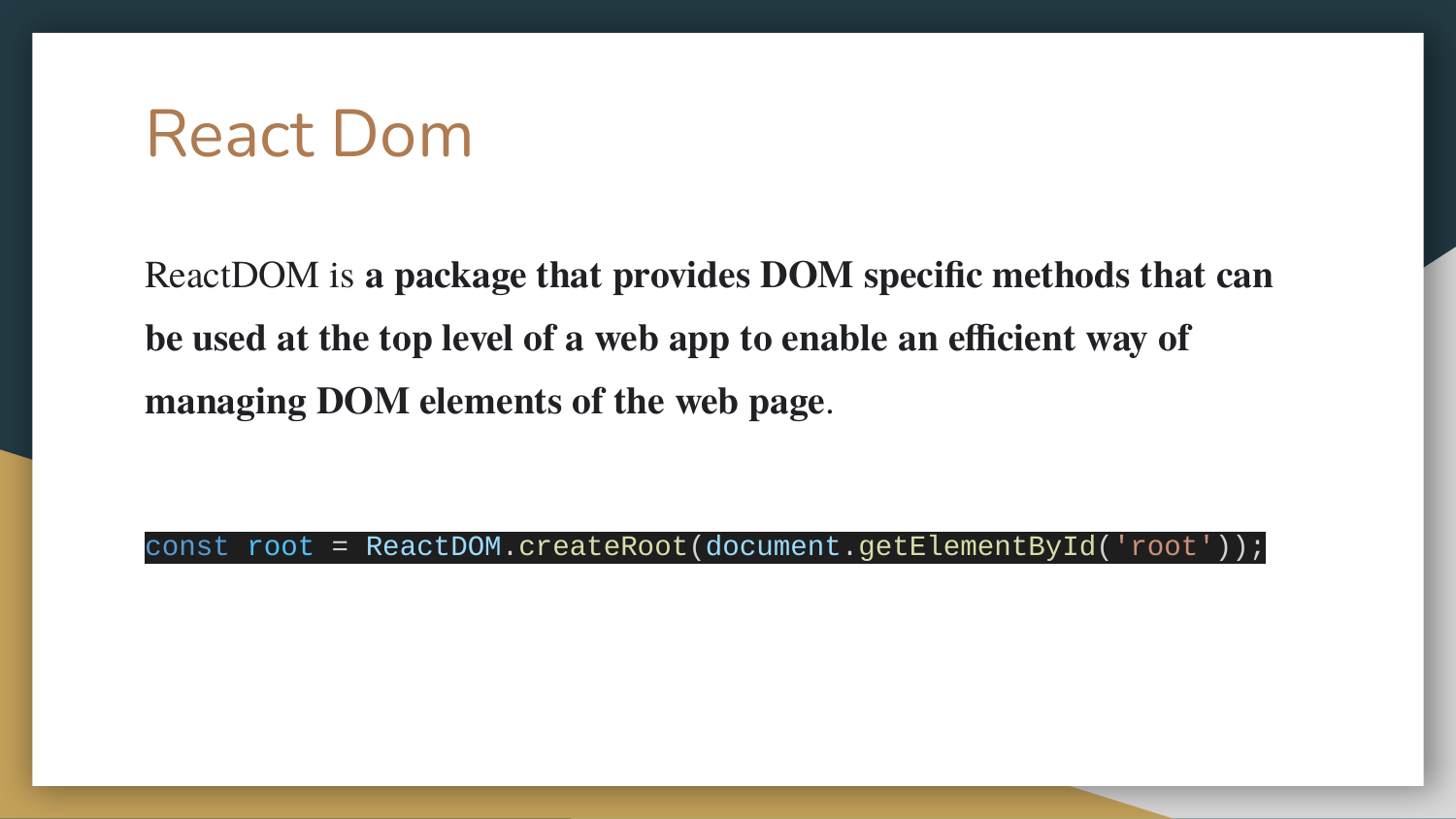

# React Dom
ReactDOM is a package that provides DOM specific methods that can be used at the top level of a web app to enable an efficient way of managing DOM elements of the web page.

const root = ReactDOM.createRoot(document.getElementById('root'));